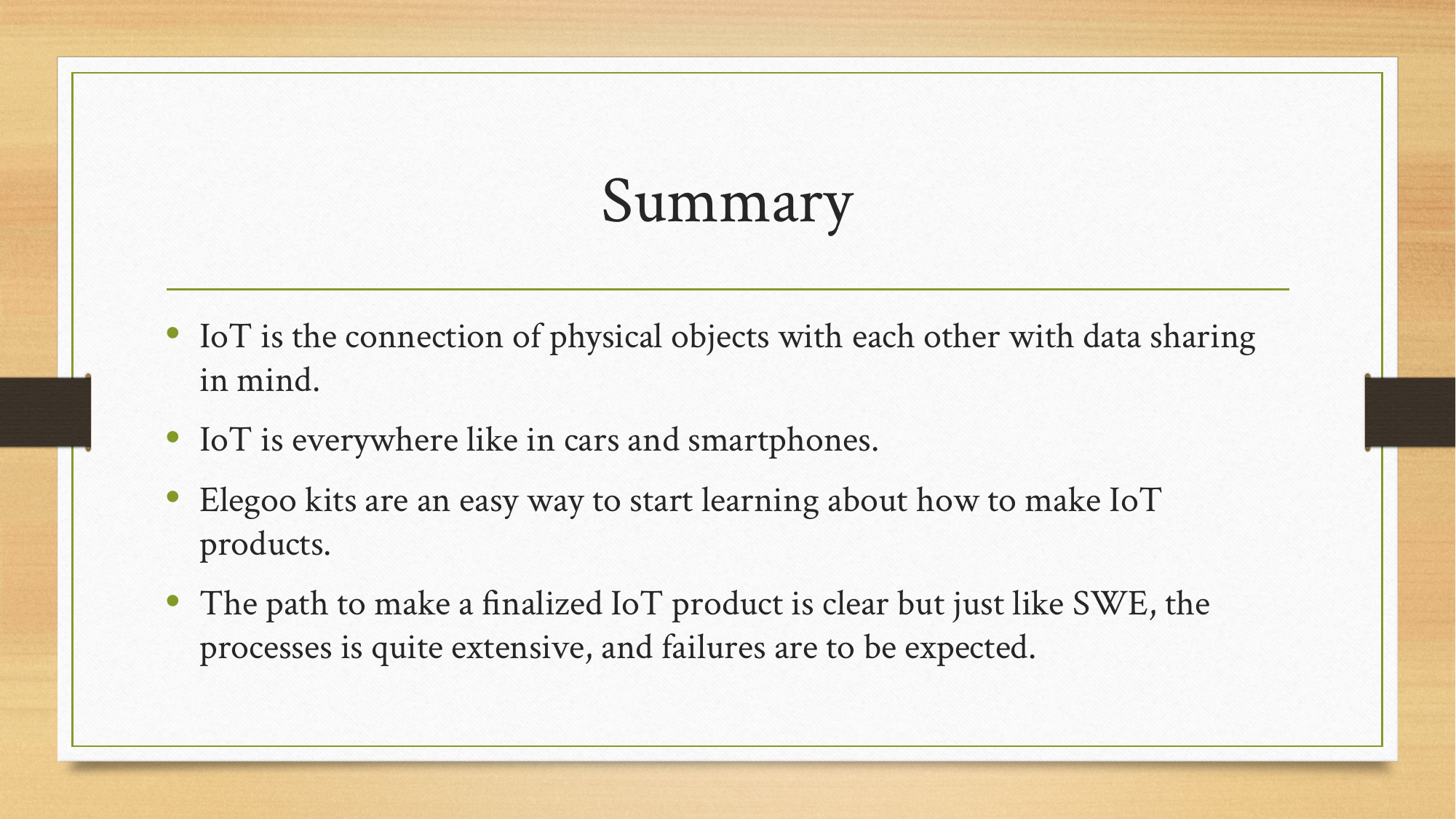

# Summary
IoT is the connection of physical objects with each other with data sharing in mind.
IoT is everywhere like in cars and smartphones.
Elegoo kits are an easy way to start learning about how to make IoT products.
The path to make a finalized IoT product is clear but just like SWE, the processes is quite extensive, and failures are to be expected.